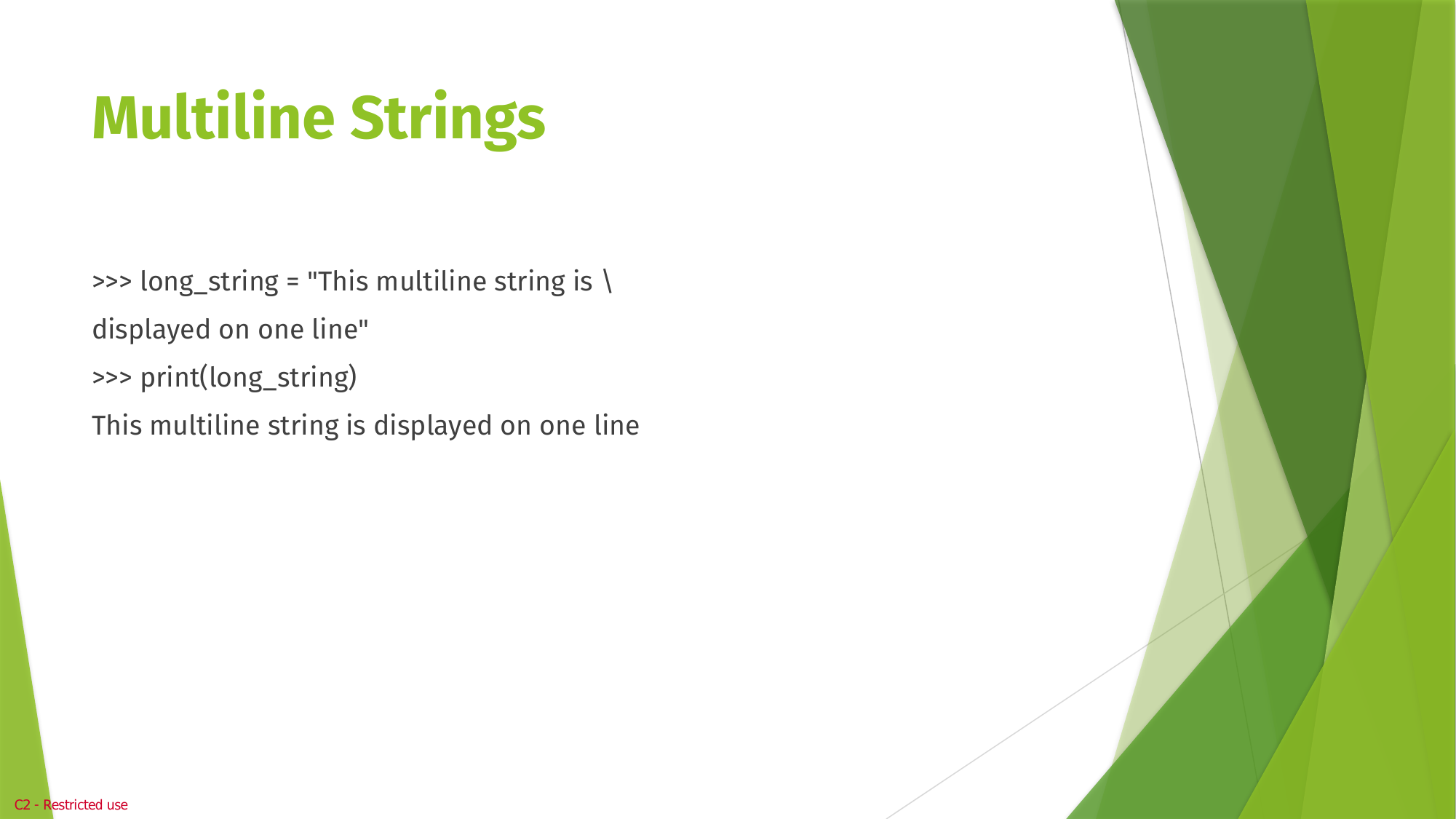

# Multiline Strings
>>> long_string = "This multiline string is \
displayed on one line"
>>> print(long_string)
This multiline string is displayed on one line